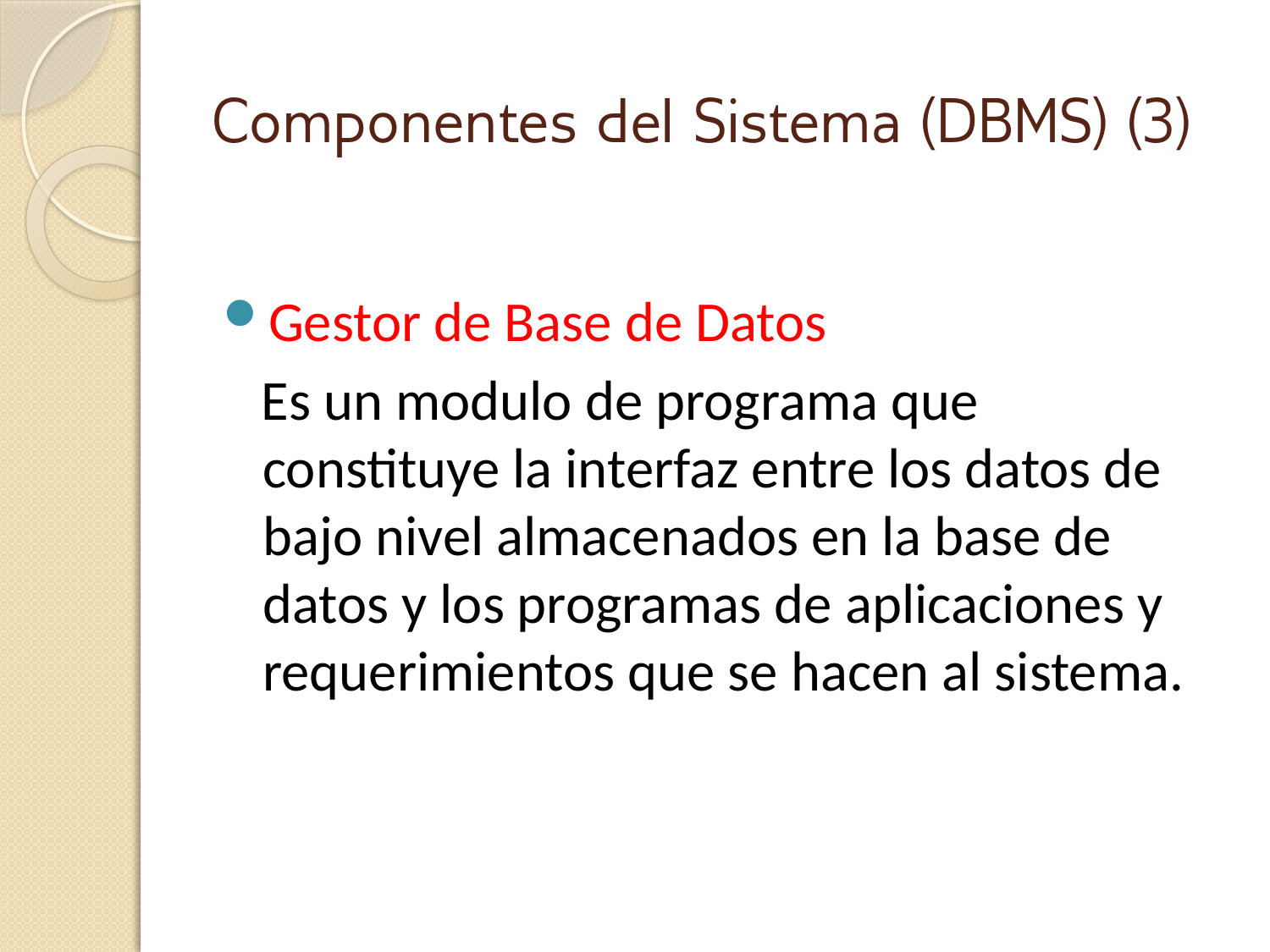

# Componentes del Sistema (DBMS) (3)

Gestor de Base de Datos
   Es un modulo de programa que constituye la interfaz entre los datos de bajo nivel almacenados en la base de datos y los programas de aplicaciones y requerimientos que se hacen al sistema.